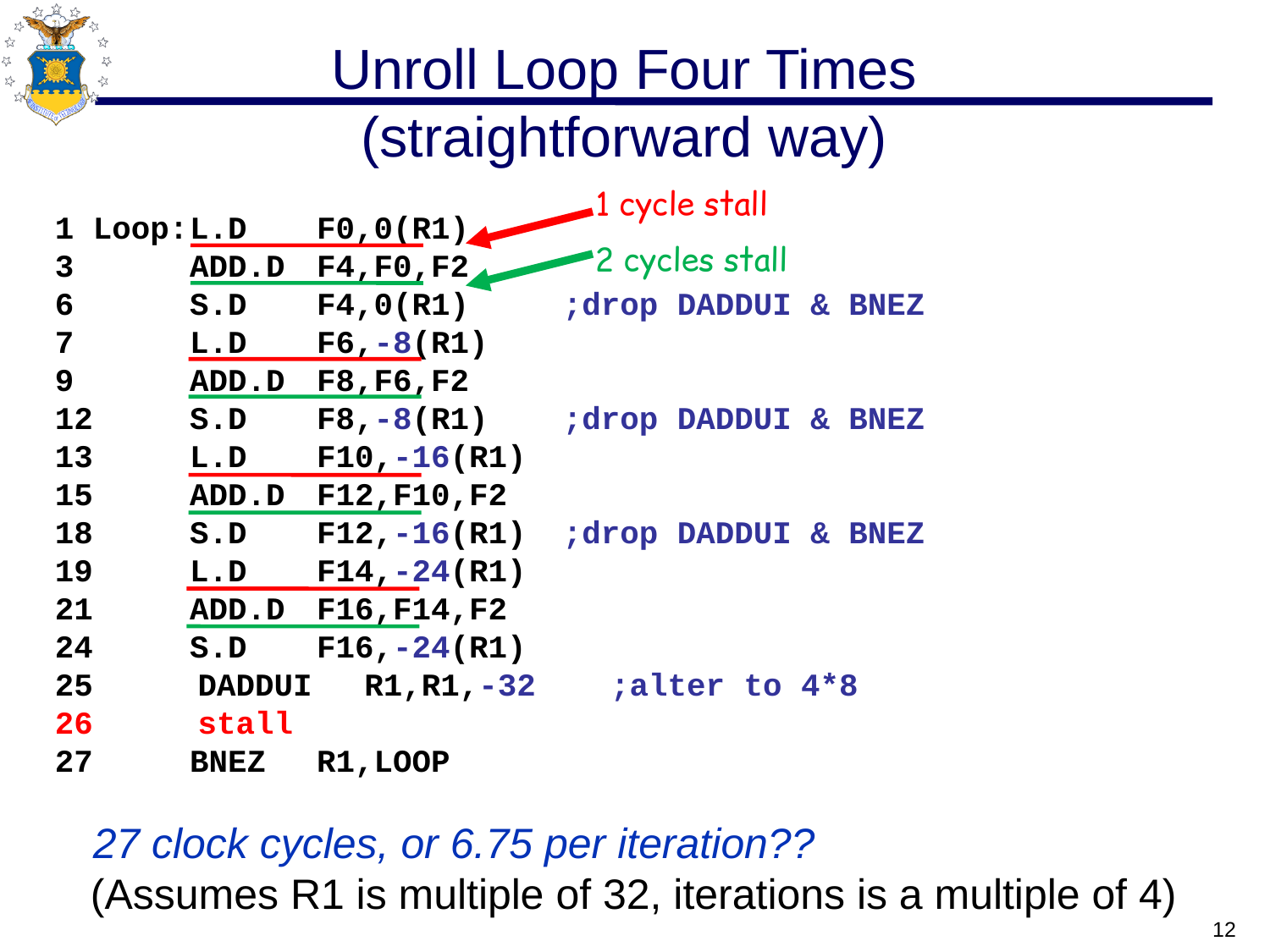

# Unroll Loop Four Times (straightforward way)
1 cycle stall
1 Loop:	L.D	F0,0(R1)
3	ADD.D	F4,F0,F2
6	S.D	F4,0(R1) 	;drop DADDUI & BNEZ
7	L.D	F6,-8(R1)
9	ADD.D	F8,F6,F2
12	S.D	F8,-8(R1) 	;drop DADDUI & BNEZ
13	L.D	F10,-16(R1)
15	ADD.D	F12,F10,F2
18	S.D	F12,-16(R1) 	;drop DADDUI & BNEZ
19	L.D	F14,-24(R1)
21	ADD.D	F16,F14,F2
24	S.D	F16,-24(R1)
     DADDUI	R1,R1,-32	;alter to 4*8
     stall
27	BNEZ	R1,LOOP

  27 clock cycles, or 6.75 per iteration??
   (Assumes R1 is multiple of 32, iterations is a multiple of 4)

2 cycles stall

12